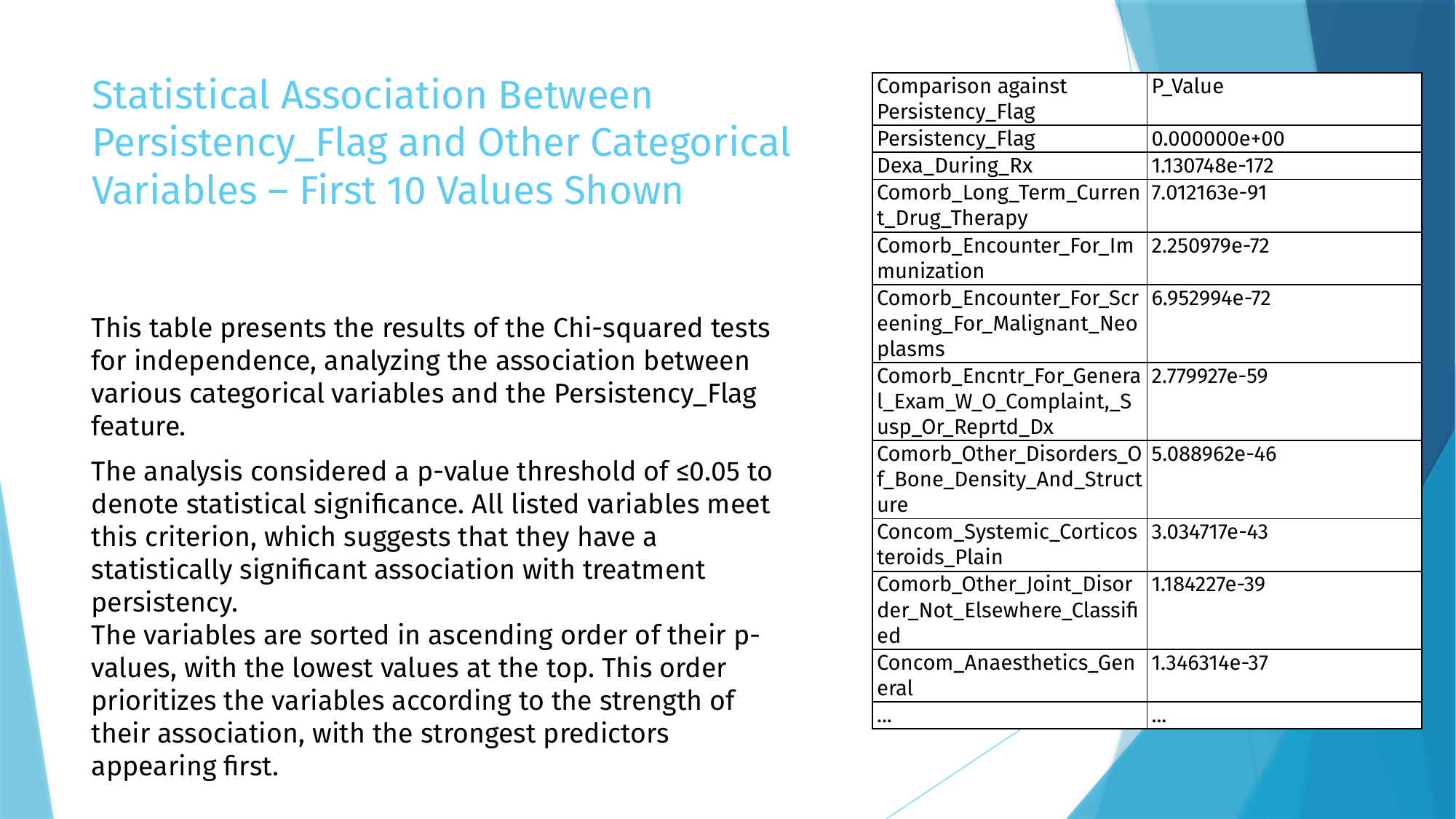

# Statistical Association Between Persistency_Flag and Other Categorical Variables – First 10 Values Shown
| Comparison against Persistency\_Flag | P\_Value |
| --- | --- |
| Persistency\_Flag | 0.000000e+00 |
| Dexa\_During\_Rx | 1.130748e-172 |
| Comorb\_Long\_Term\_Current\_Drug\_Therapy | 7.012163e-91 |
| Comorb\_Encounter\_For\_Immunization | 2.250979e-72 |
| Comorb\_Encounter\_For\_Screening\_For\_Malignant\_Neoplasms | 6.952994e-72 |
| Comorb\_Encntr\_For\_General\_Exam\_W\_O\_Complaint,\_Susp\_Or\_Reprtd\_Dx | 2.779927e-59 |
| Comorb\_Other\_Disorders\_Of\_Bone\_Density\_And\_Structure | 5.088962e-46 |
| Concom\_Systemic\_Corticosteroids\_Plain | 3.034717e-43 |
| Comorb\_Other\_Joint\_Disorder\_Not\_Elsewhere\_Classified | 1.184227e-39 |
| Concom\_Anaesthetics\_General | 1.346314e-37 |
| ... | ... |
This table presents the results of the Chi-squared tests for independence, analyzing the association between various categorical variables and the Persistency_Flag feature.
The analysis considered a p-value threshold of ≤0.05 to denote statistical significance. All listed variables meet this criterion, which suggests that they have a statistically significant association with treatment persistency.
The variables are sorted in ascending order of their p-values, with the lowest values at the top. This order prioritizes the variables according to the strength of their association, with the strongest predictors appearing first.